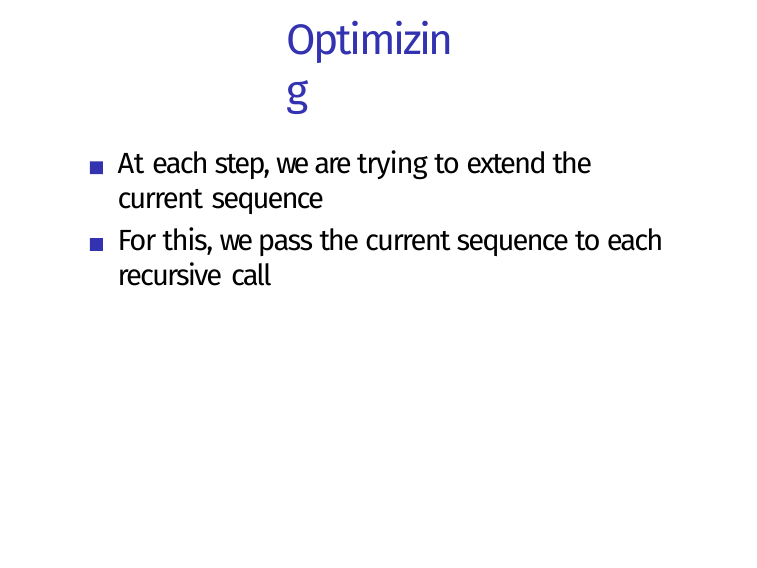

# Optimizing
At each step, we are trying to extend the  current sequence
For this, we pass the current sequence to each  recursive call